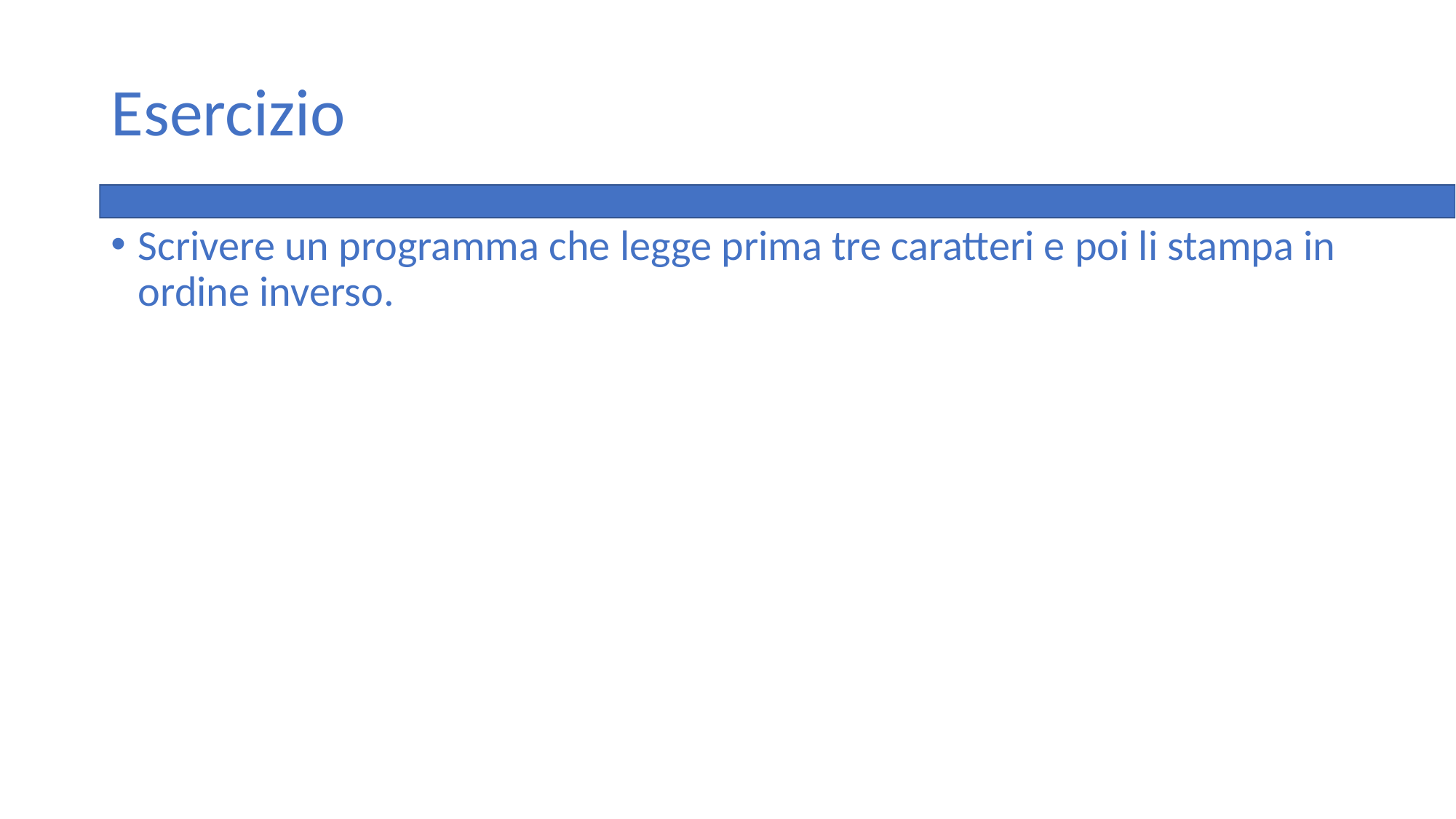

# Esercizio
Scrivere un programma che legge prima tre caratteri e poi li stampa in ordine inverso.